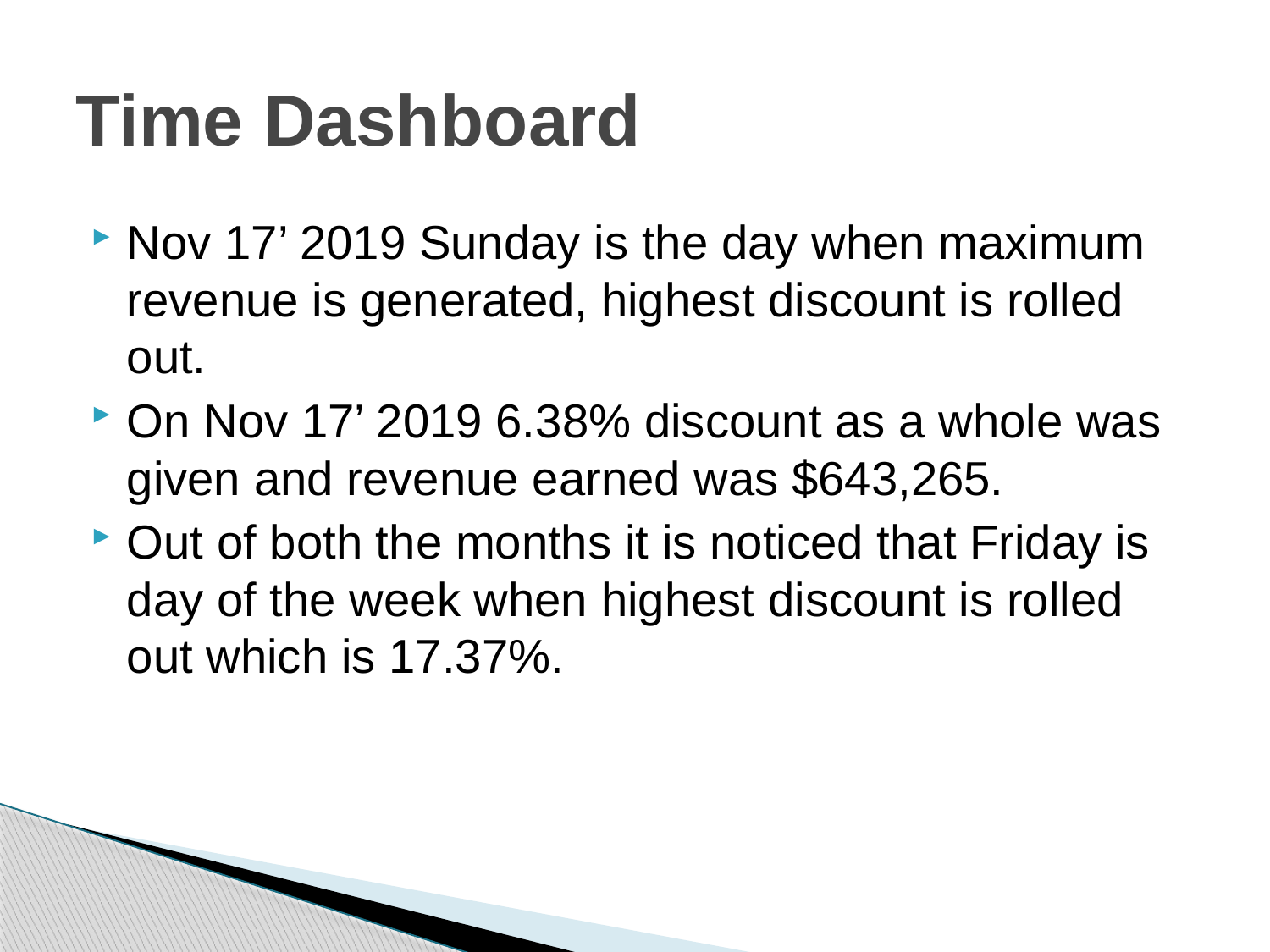

# Time Dashboard
Nov 17’ 2019 Sunday is the day when maximum revenue is generated, highest discount is rolled out.
On Nov 17’ 2019 6.38% discount as a whole was given and revenue earned was $643,265.
Out of both the months it is noticed that Friday is day of the week when highest discount is rolled out which is 17.37%.